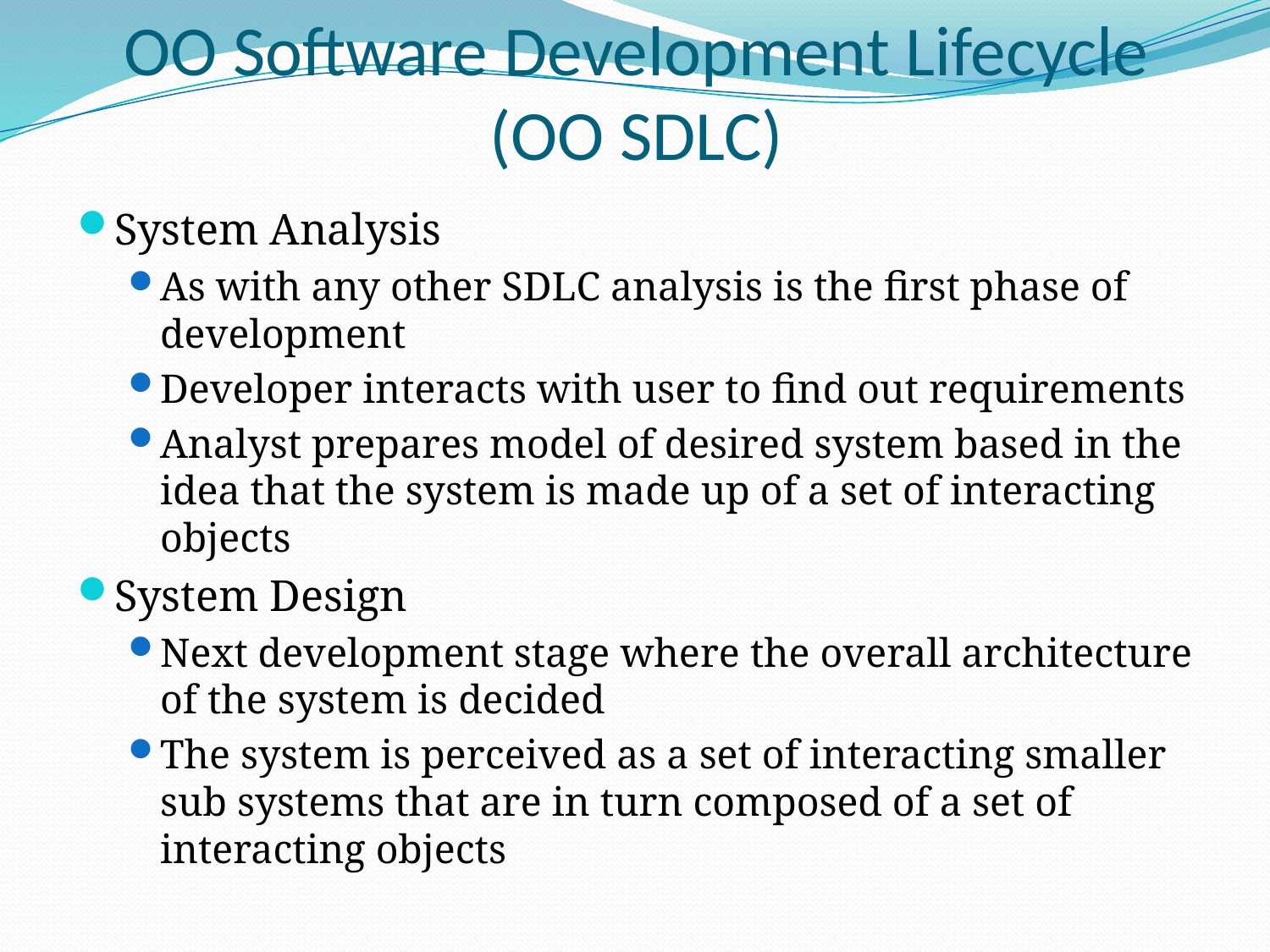

# OO Software Development Lifecycle (OO SDLC)
System Analysis
As with any other SDLC analysis is the first phase of development
Developer interacts with user to find out requirements
Analyst prepares model of desired system based in the idea that the system is made up of a set of interacting objects
System Design
Next development stage where the overall architecture of the system is decided
The system is perceived as a set of interacting smaller sub systems that are in turn composed of a set of interacting objects